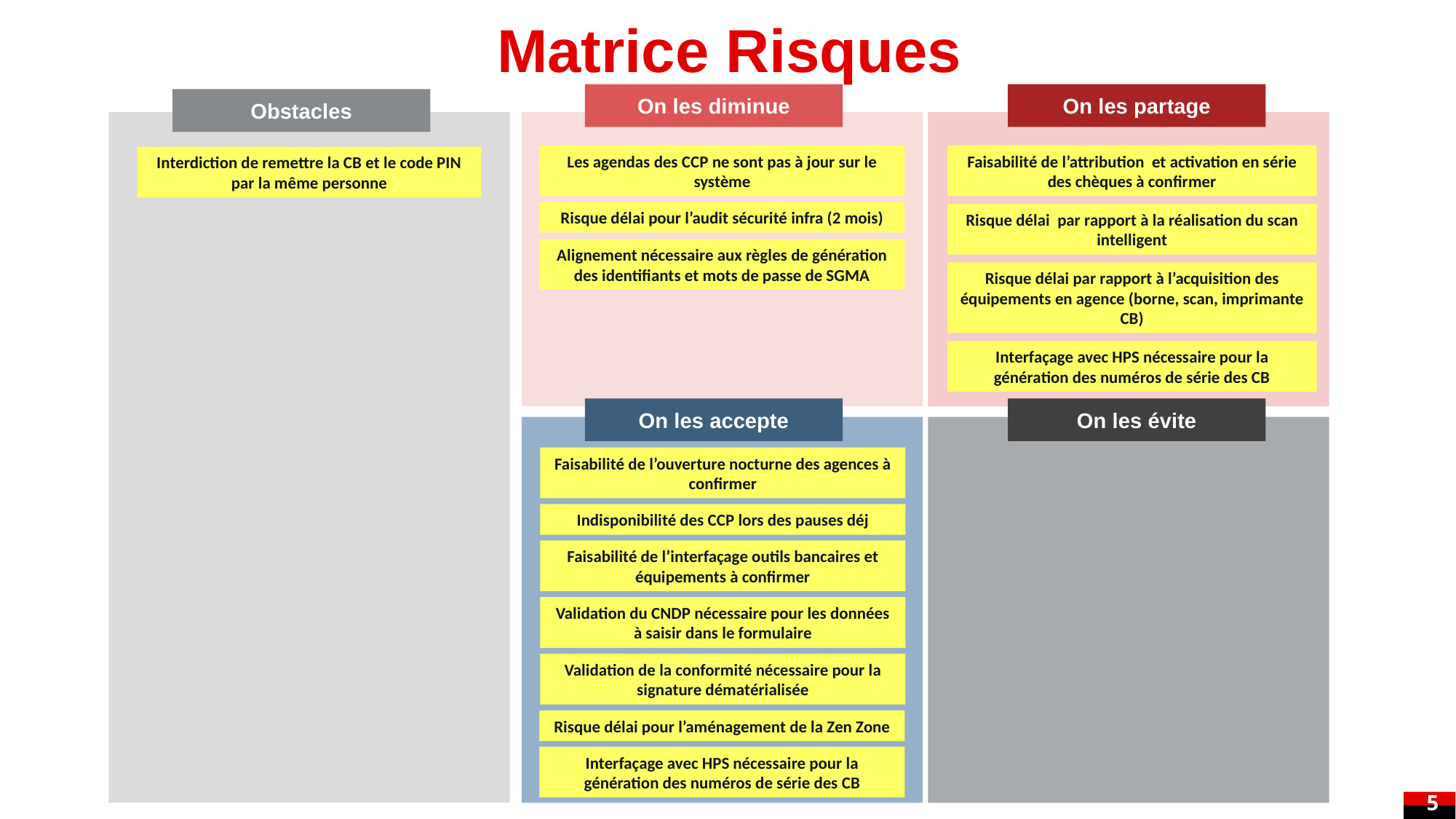

# Matrice Risques
On les diminue
On les partage
Obstacles

Les agendas des CCP ne sont pas à jour sur le système
Faisabilité de l’attribution  et activation en série des chèques à confirmer
Interdiction de remettre la CB et le code PIN par la même personne
Risque délai pour l’audit sécurité infra (2 mois)
Risque délai  par rapport à la réalisation du scan intelligent
Alignement nécessaire aux règles de génération des identifiants et mots de passe de SGMA
Risque délai par rapport à l’acquisition des équipements en agence (borne, scan, imprimante CB)
Interfaçage avec HPS nécessaire pour la génération des numéros de série des CB
On les accepte
On les évite

Faisabilité de l’ouverture nocturne des agences à confirmer
Indisponibilité des CCP lors des pauses déj
Faisabilité de l’interfaçage outils bancaires et équipements à confirmer
Validation du CNDP nécessaire pour les données à saisir dans le formulaire
Validation de la conformité nécessaire pour la signature dématérialisée
Risque délai pour l’aménagement de la Zen Zone
Interfaçage avec HPS nécessaire pour la génération des numéros de série des CB
5